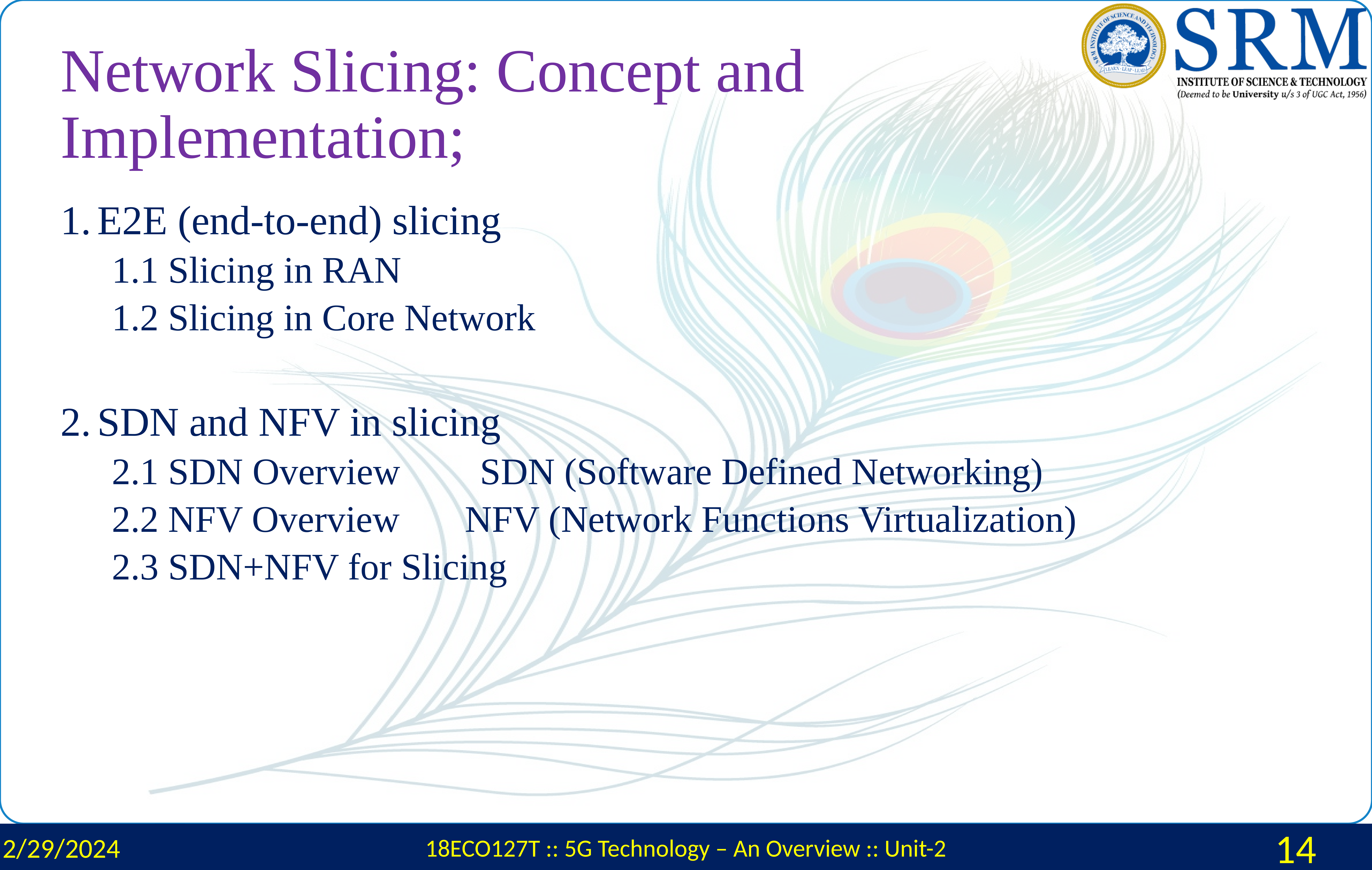

# Network Slicing: Concept and Implementation;
E2E (end-to-end) slicing
1.1 Slicing in RAN
1.2 Slicing in Core Network

SDN and NFV in slicing
2.1 SDN Overview   			SDN (Software Defined Networking)
2.2 NFV Overview			 NFV (Network Functions Virtualization)
2.3 SDN+NFV for Slicing
2/29/2024
18ECO127T :: 5G Technology – An Overview :: Unit-2
14